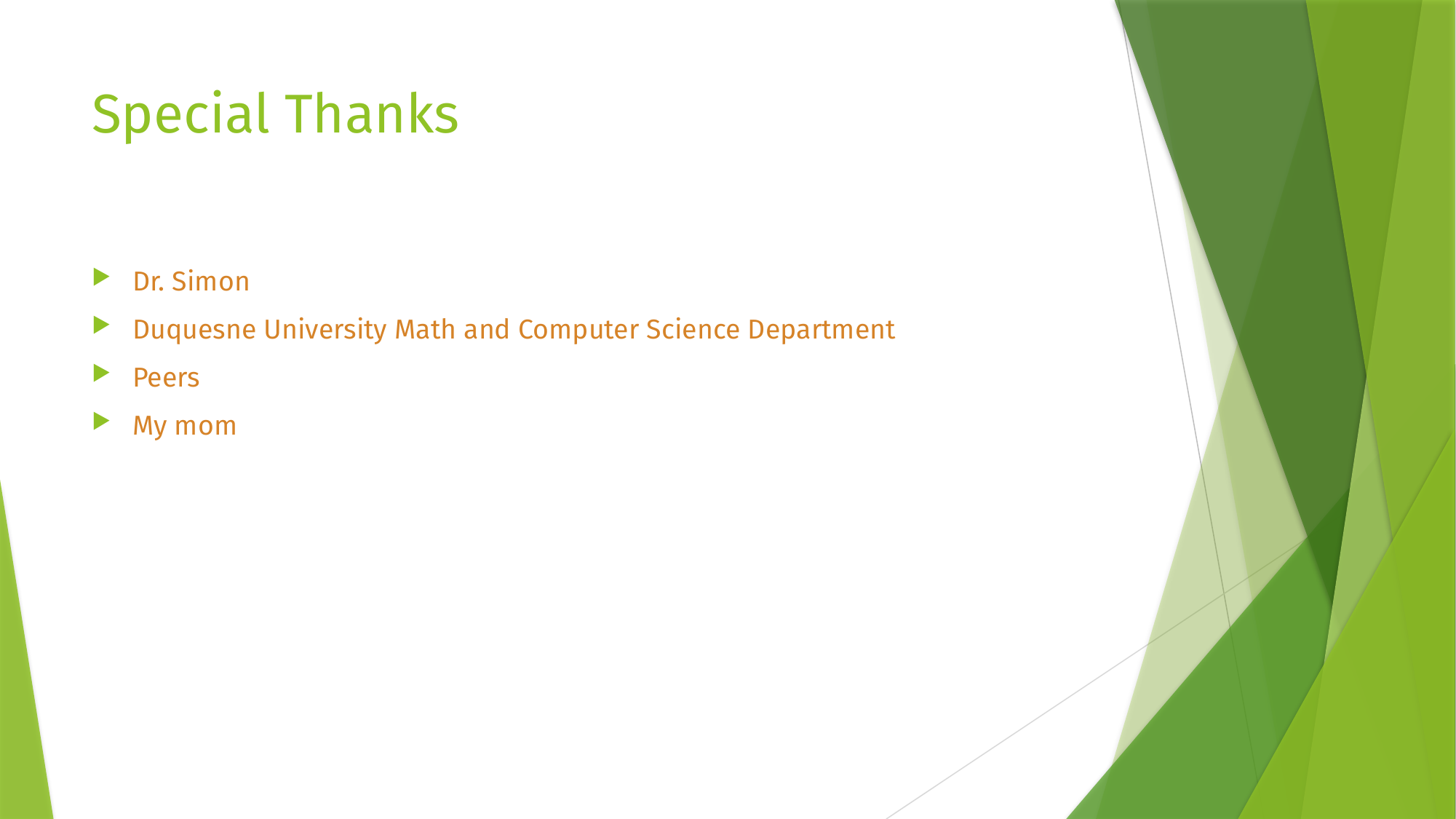

# Special Thanks
Dr. Simon
Duquesne University Math and Computer Science Department
Peers
My mom